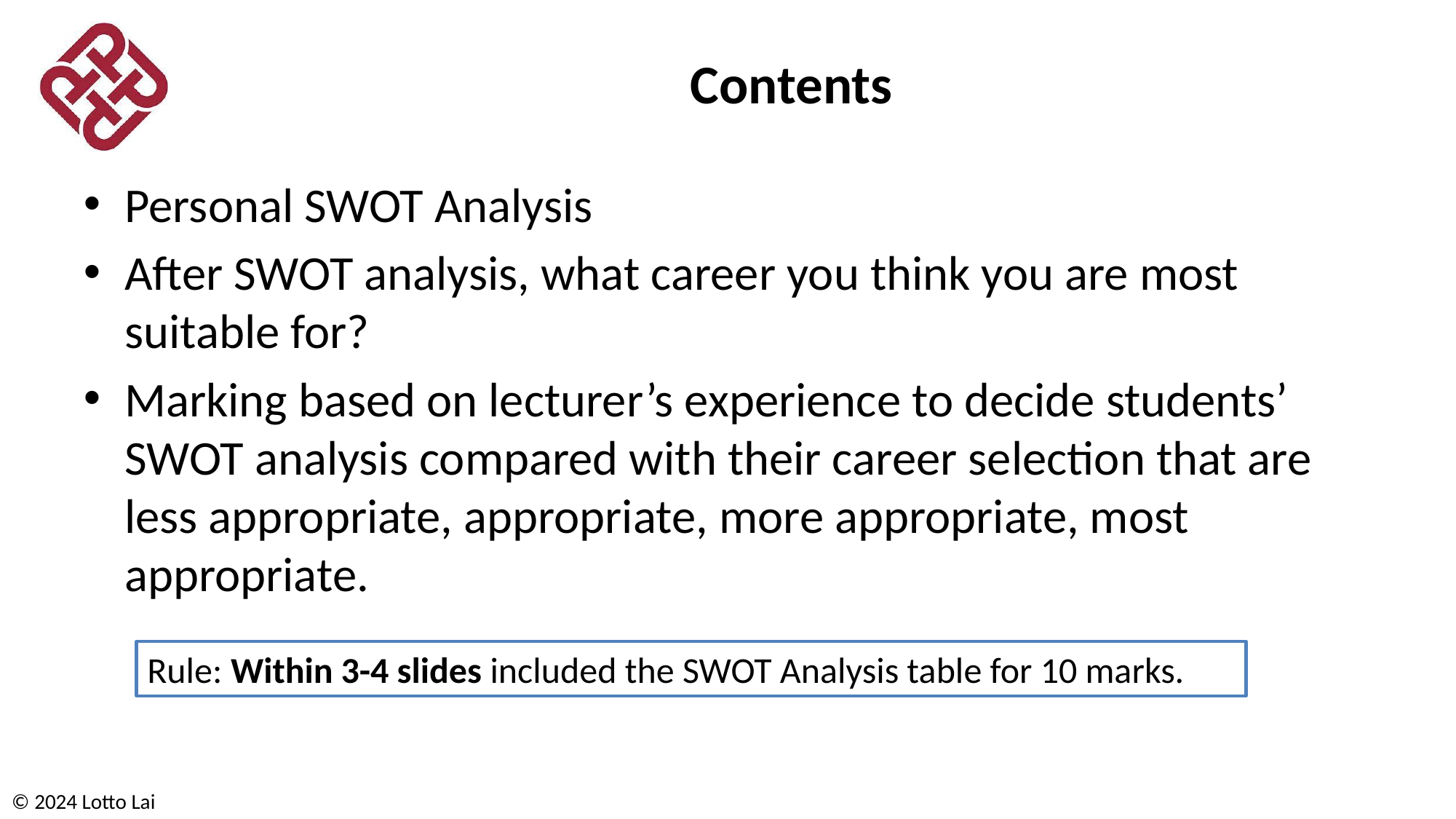

# Contents
Personal SWOT Analysis
After SWOT analysis, what career you think you are most suitable for?
Marking based on lecturer’s experience to decide students’ SWOT analysis compared with their career selection that are less appropriate, appropriate, more appropriate, most appropriate.

Rule: Within 3-4 slides included the SWOT Analysis table for 10 marks.